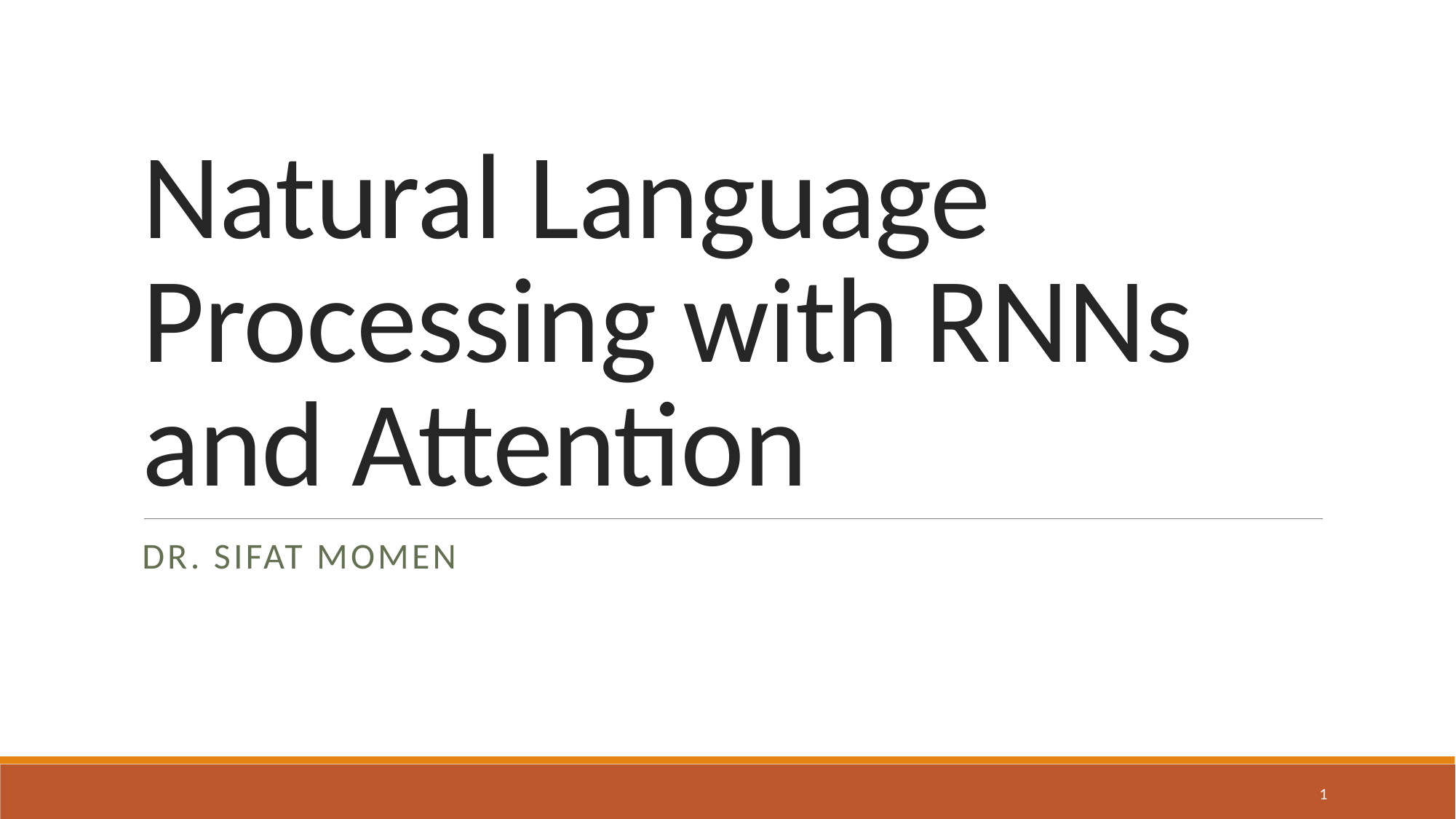

# Natural Language Processing with RNNs and Attention
Dr. Sifat Momen
1